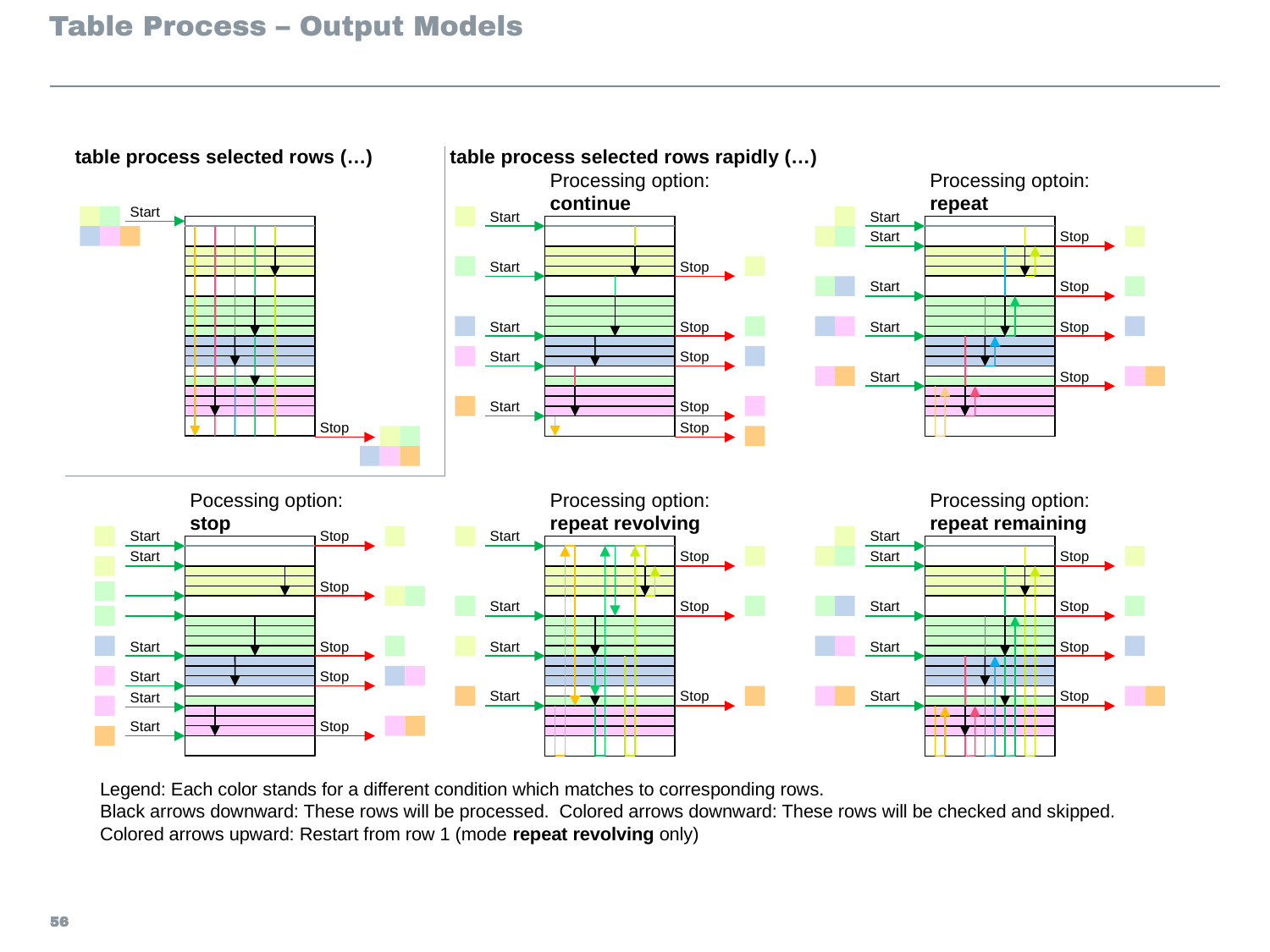

# Table Process – Output Models
table process selected rows (…)
table process selected rows rapidly (…)
Processing option:
continue
Processing optoin:
repeat
Start

Start
Start

Start
Stop

Stop

Start

Start
Stop

Stop
Start

Start
Stop

Start

Stop

Stop

Start

Stop

Start

Stop
Stop

Pocessing option:
stop
Processing option:
repeat revolving
Processing option:
repeat remaining
Start

Stop

Start
Start

Start
Stop

Start
Stop

Stop

Start
Stop

Start
Stop

Stop
Start

Start

Start
Stop

Start

Stop

Start
Stop

Stop

Start

Start

Stop
Start

Legend: Each color stands for a different condition which matches to corresponding rows.
Black arrows downward: These rows will be processed.  Colored arrows downward: These rows will be checked and skipped.
Colored arrows upward: Restart from row 1 (mode repeat revolving only)